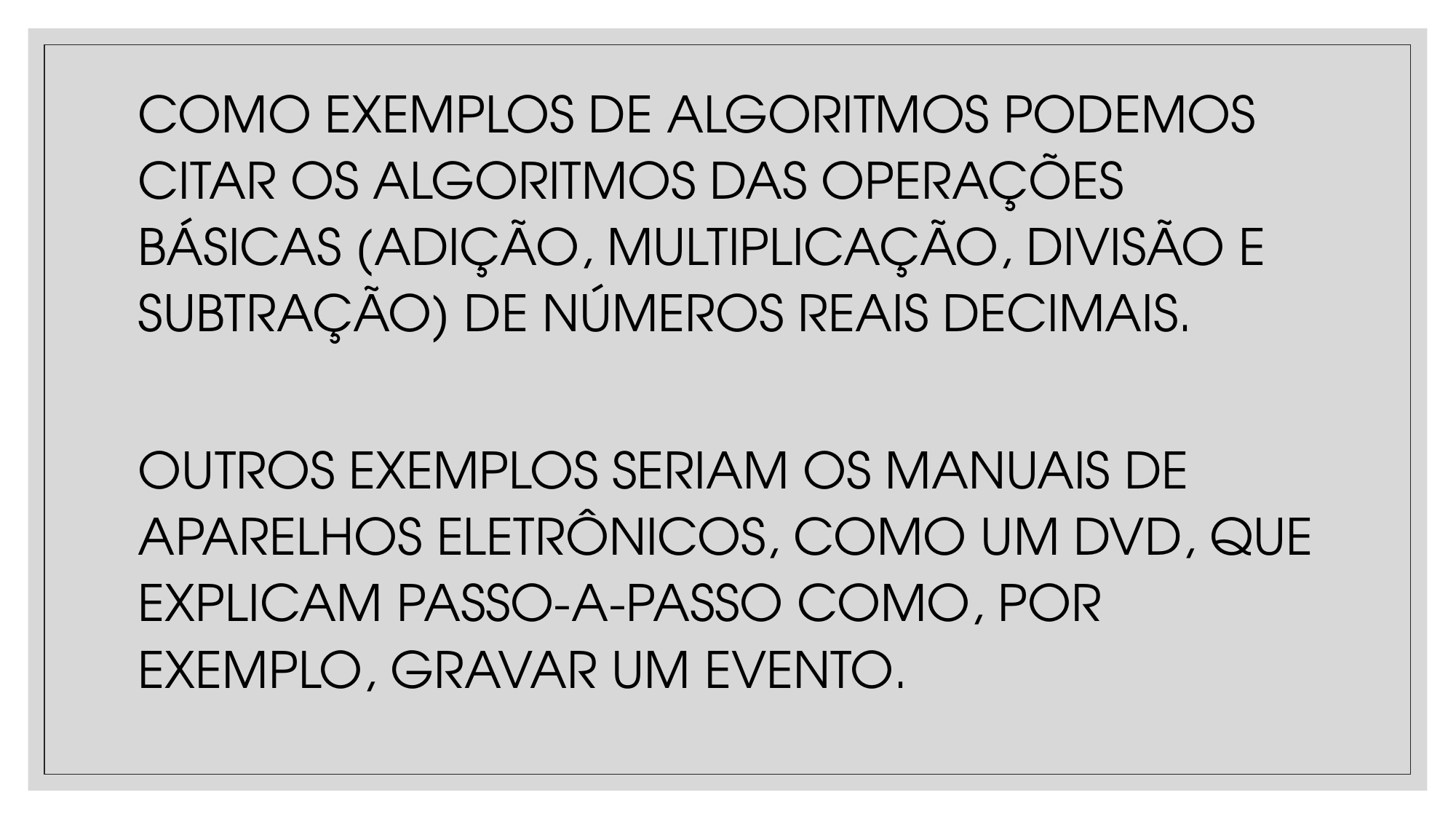

COMO EXEMPLOS DE ALGORITMOS PODEMOS CITAR OS ALGORITMOS DAS OPERAÇÕES BÁSICAS (ADIÇÃO, MULTIPLICAÇÃO, DIVISÃO E SUBTRAÇÃO) DE NÚMEROS REAIS DECIMAIS.

OUTROS EXEMPLOS SERIAM OS MANUAIS DE APARELHOS ELETRÔNICOS, COMO UM DVD, QUE EXPLICAM PASSO-A-PASSO COMO, POR EXEMPLO, GRAVAR UM EVENTO.